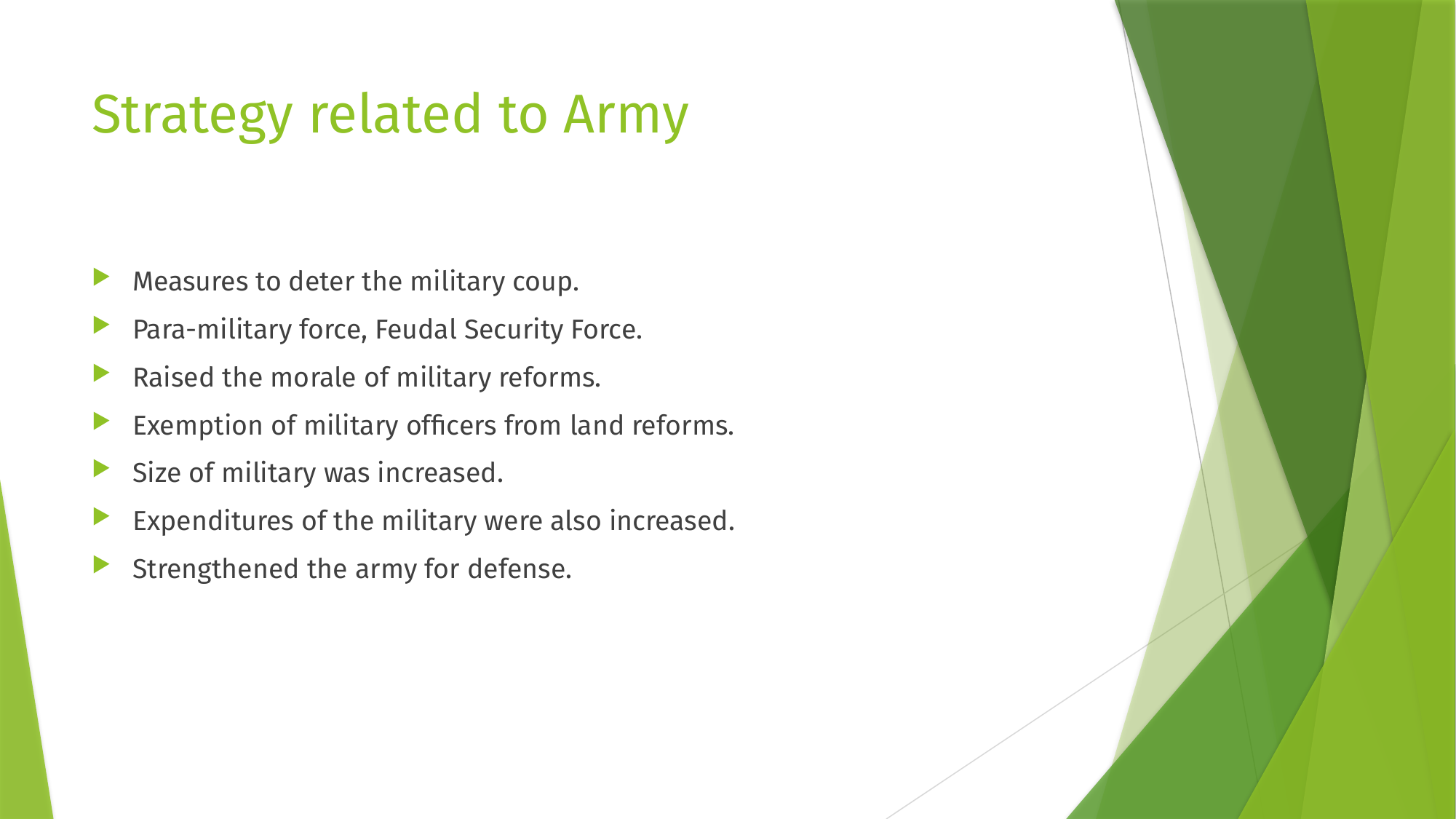

# Strategy related to Army
Measures to deter the military coup.
Para-military force, Feudal Security Force.
Raised the morale of military reforms.
Exemption of military officers from land reforms.
Size of military was increased.
Expenditures of the military were also increased.
Strengthened the army for defense.